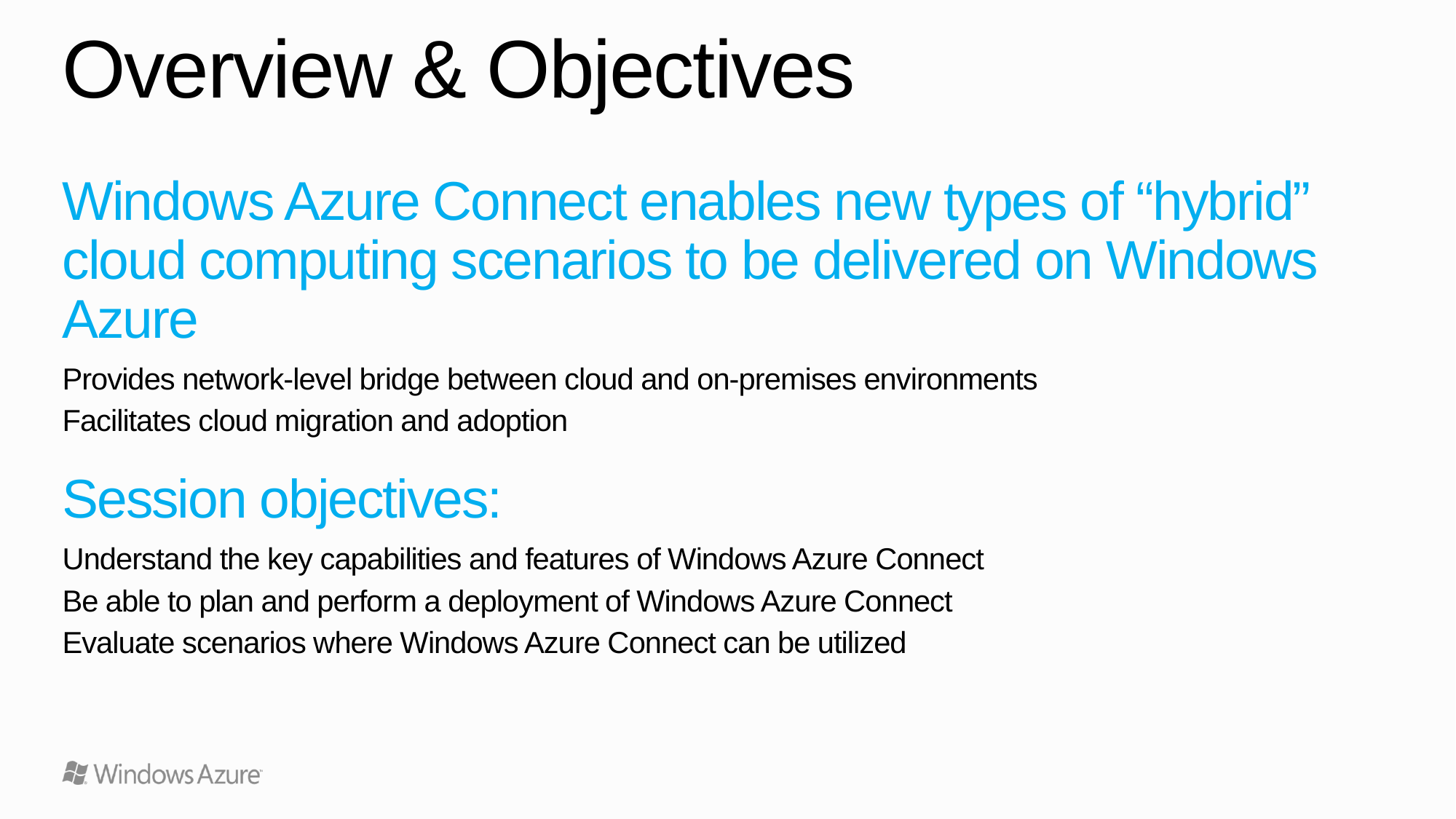

# Overview & Objectives
Windows Azure Connect enables new types of “hybrid” cloud computing scenarios to be delivered on Windows Azure
Provides network-level bridge between cloud and on-premises environments
Facilitates cloud migration and adoption

Session objectives:
Understand the key capabilities and features of Windows Azure Connect
Be able to plan and perform a deployment of Windows Azure Connect
Evaluate scenarios where Windows Azure Connect can be utilized